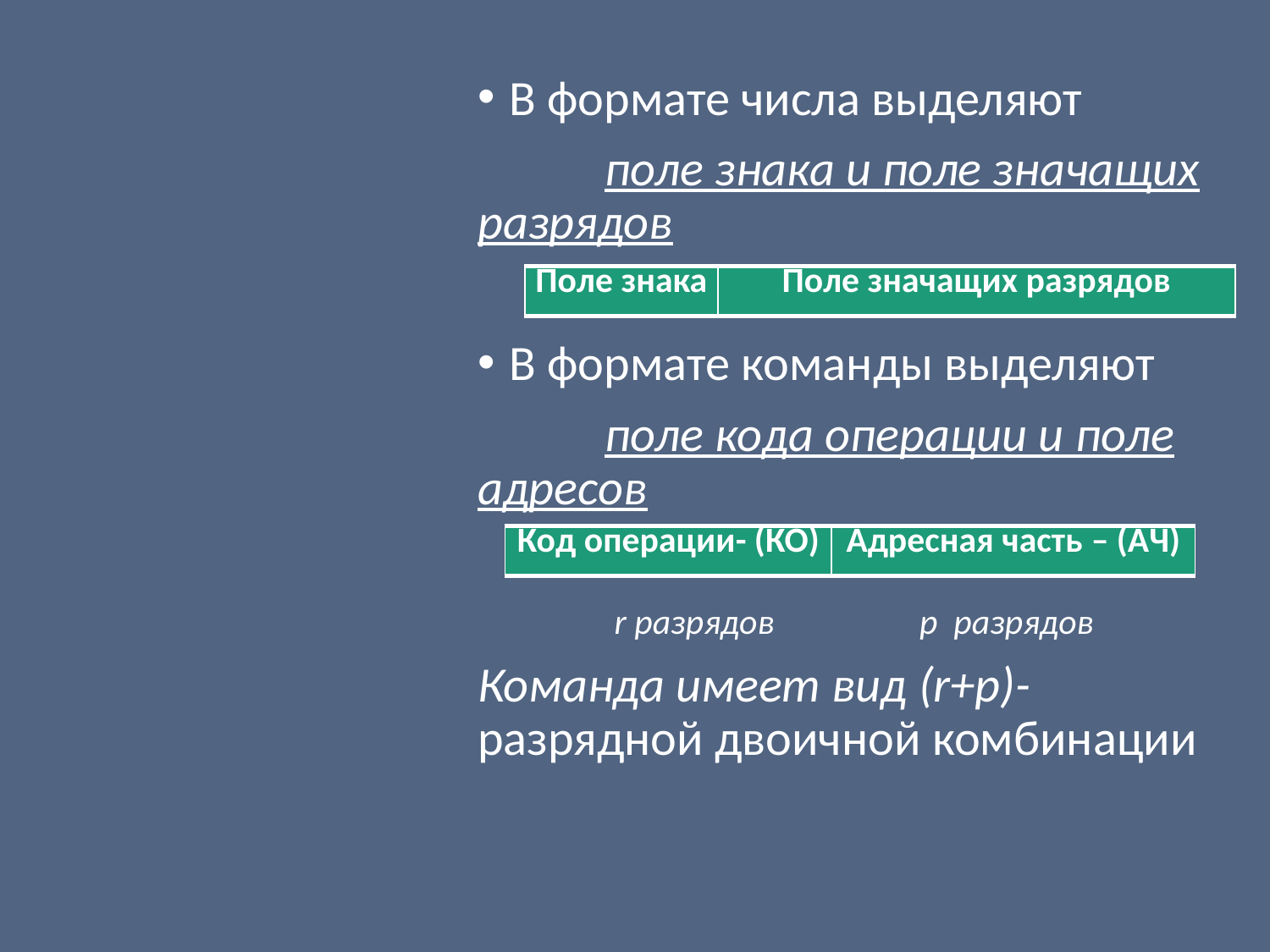

В формате числа выделяют
	поле знака и поле значащих разрядов

В формате команды выделяют
	поле кода операции и поле адресов

                 r разрядов                  p  разрядов
Команда имеет вид (r+p)-разрядной двоичной комбинации
| Поле знака | Поле значащих разрядов |
| --- | --- |
| Код операции- (КО) | Адресная часть – (AЧ) |
| --- | --- |